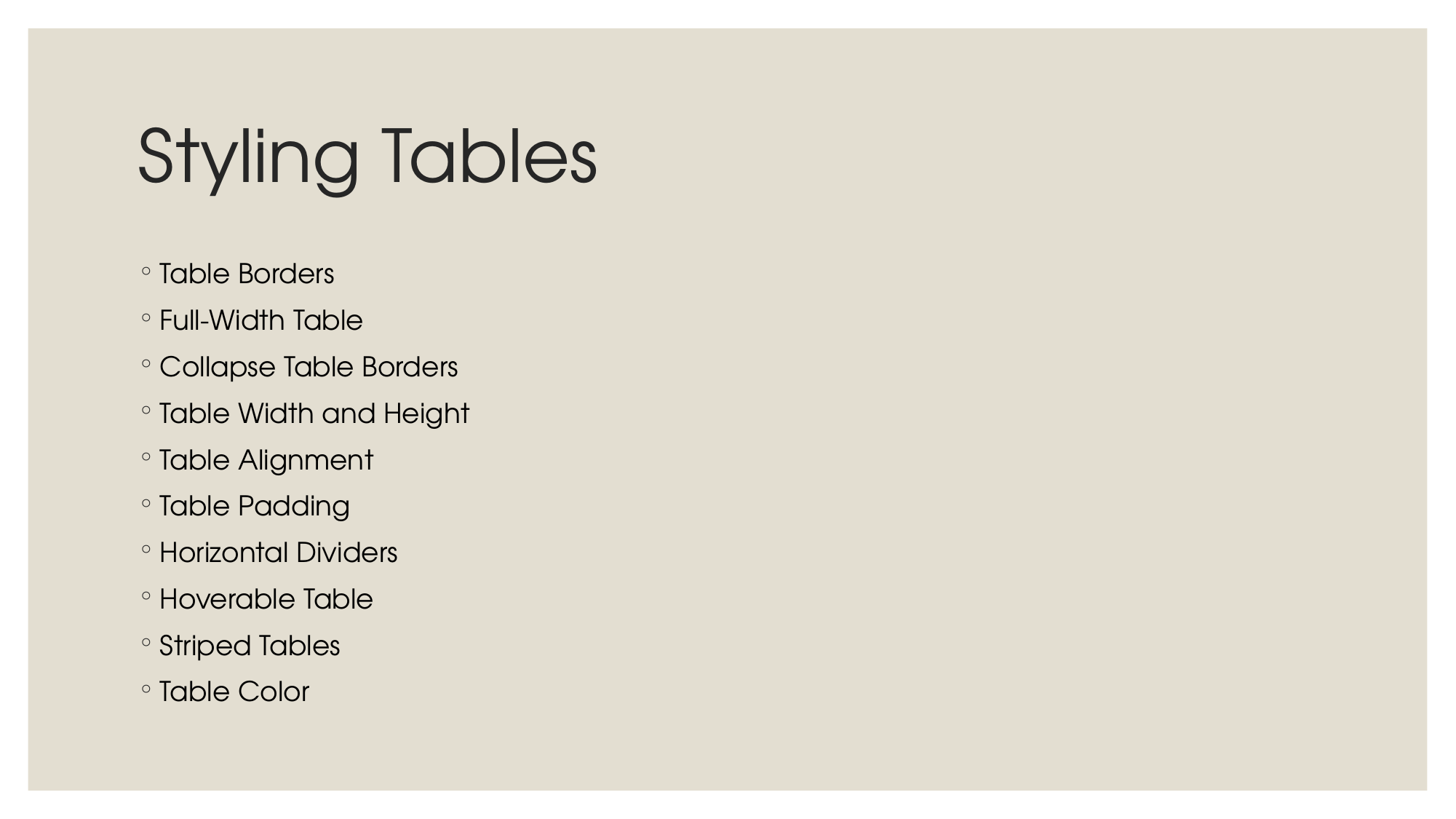

# Styling Tables
Table Borders
Full-Width Table
Collapse Table Borders
Table Width and Height
Table Alignment
Table Padding
Horizontal Dividers
Hoverable Table
Striped Tables
Table Color